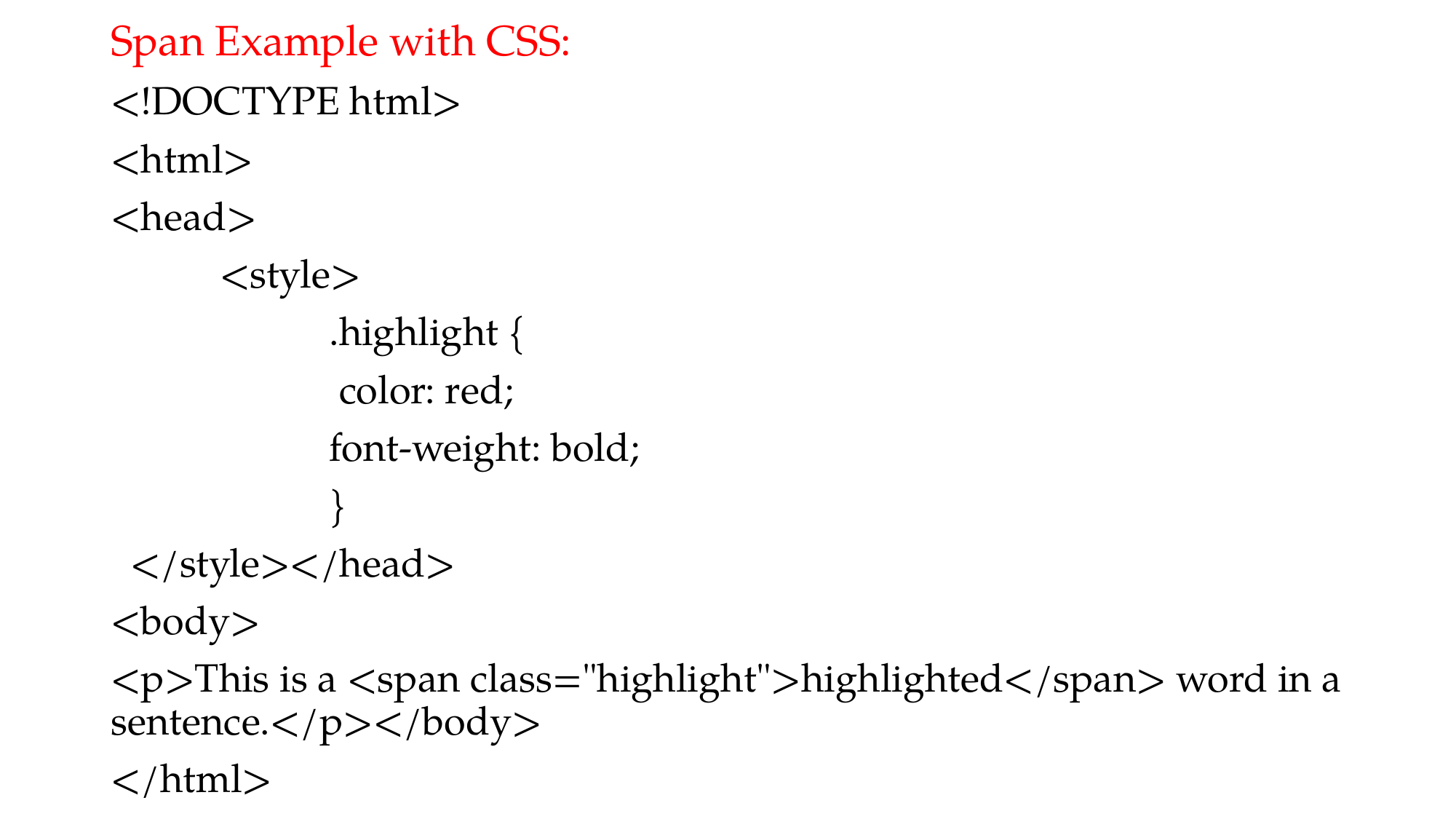

# Span Example with CSS:
<!DOCTYPE html>
<html>
<head>
  	<style>
    		.highlight {
     		 color: red;
      		font-weight: bold;
  		}
  </style></head>
<body>
<p>This is a <span class="highlight">highlighted</span> word in a sentence.</p></body>
</html>